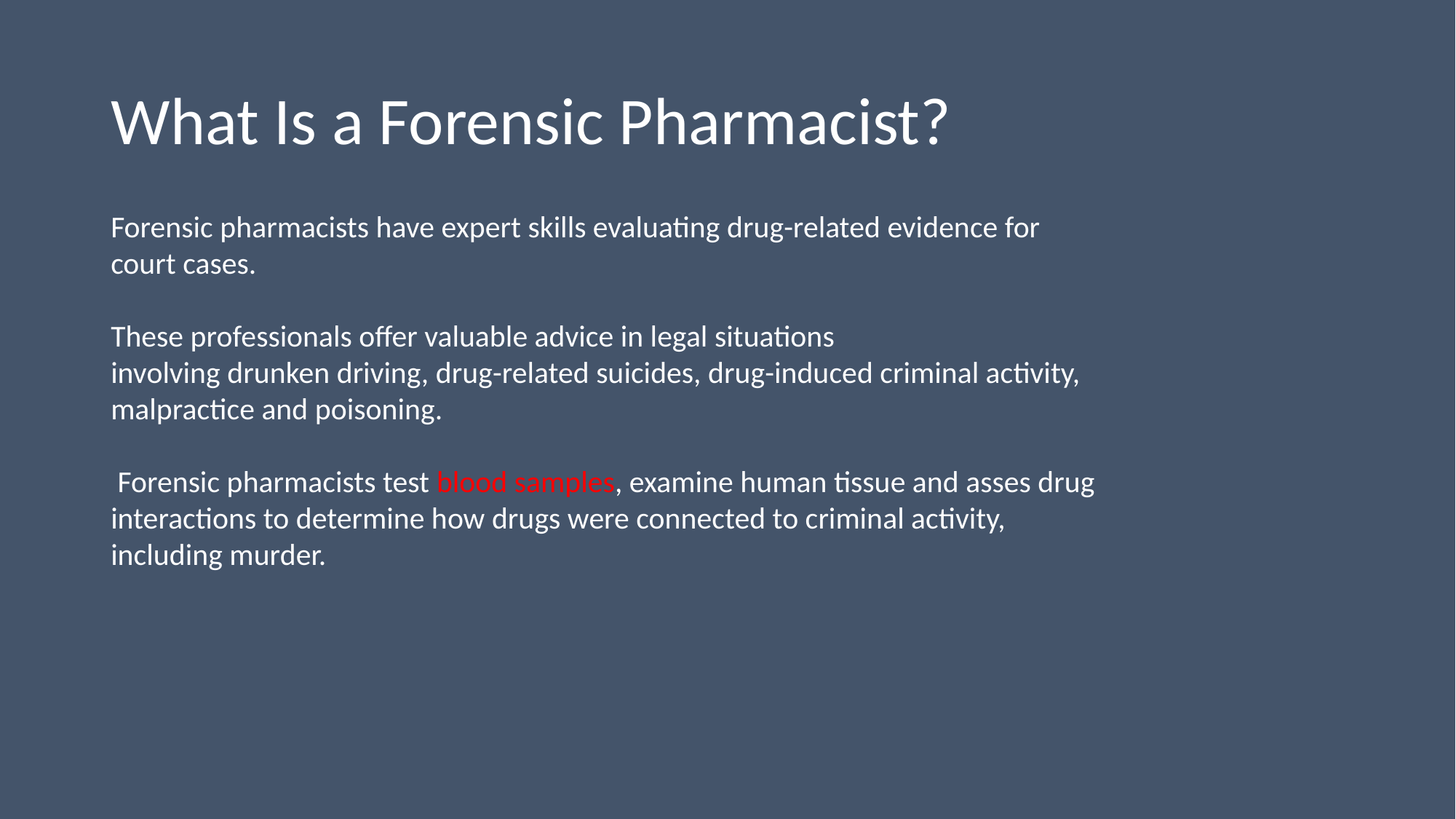

# What Is a Forensic Pharmacist?
Forensic pharmacists have expert skills evaluating drug-related evidence for
court cases.

These professionals offer valuable advice in legal situations
involving drunken driving, drug-related suicides, drug-induced criminal activity, malpractice and poisoning.

 Forensic pharmacists test blood samples, examine human tissue and asses drug interactions to determine how drugs were connected to criminal activity, including murder.